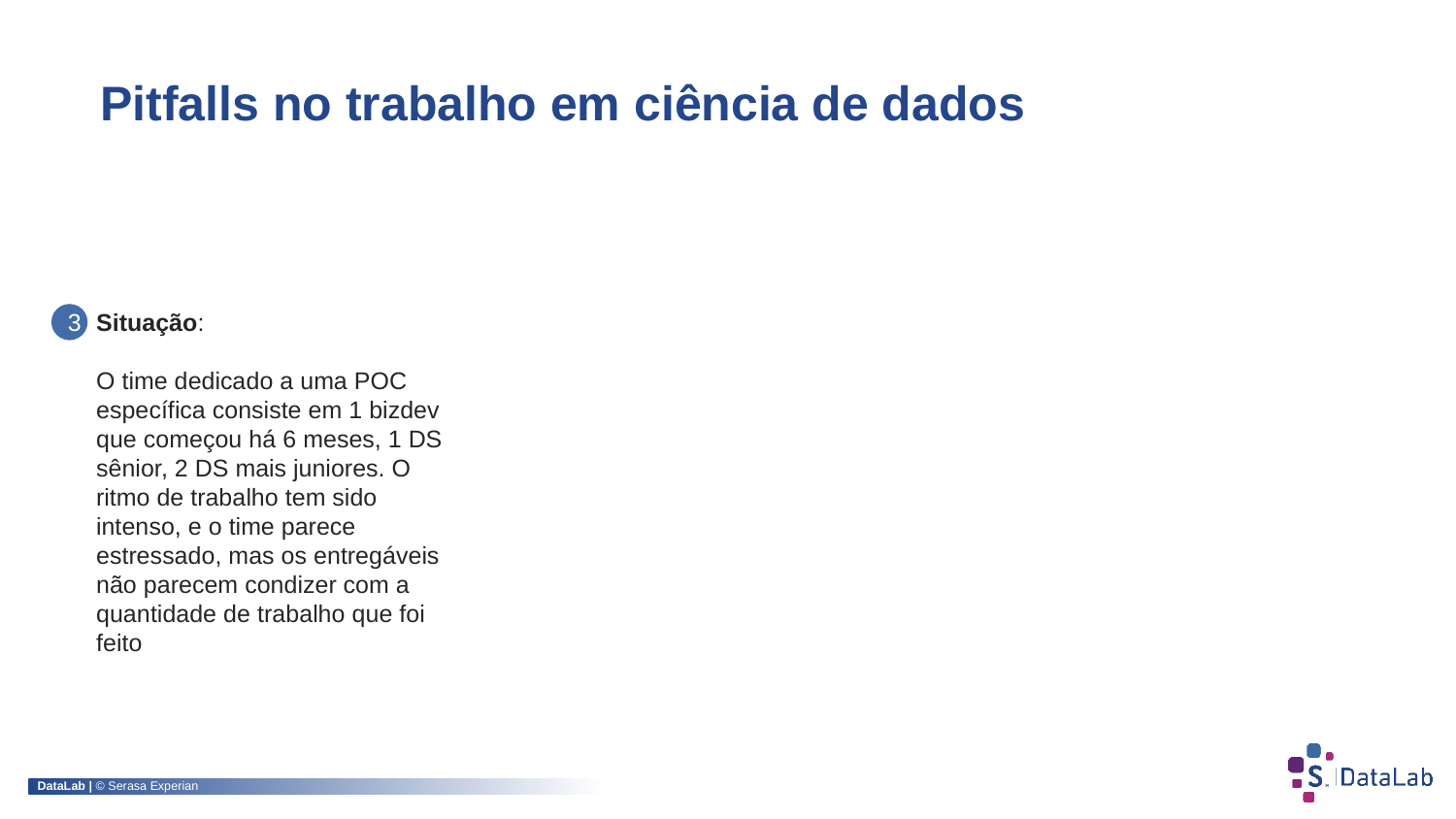

Pitfalls no trabalho em ciência de dados
3
Situação:

O time dedicado a uma POC específica consiste em 1 bizdev que começou há 6 meses, 1 DS sênior, 2 DS mais juniores. O ritmo de trabalho tem sido intenso, e o time parece estressado, mas os entregáveis não parecem condizer com a quantidade de trabalho que foi feito